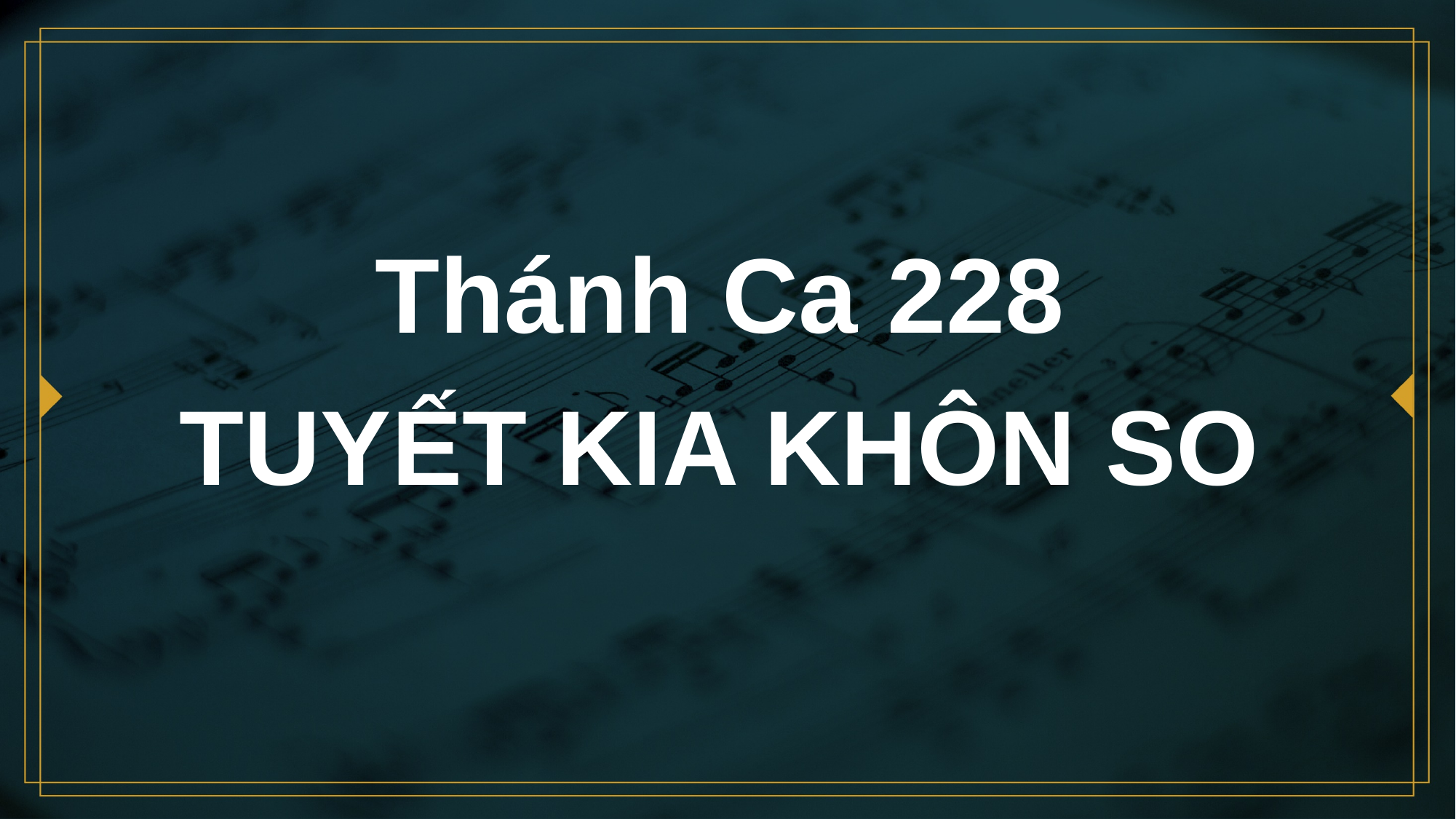

# Thánh Ca 228 TUYẾT KIA KHÔN SO